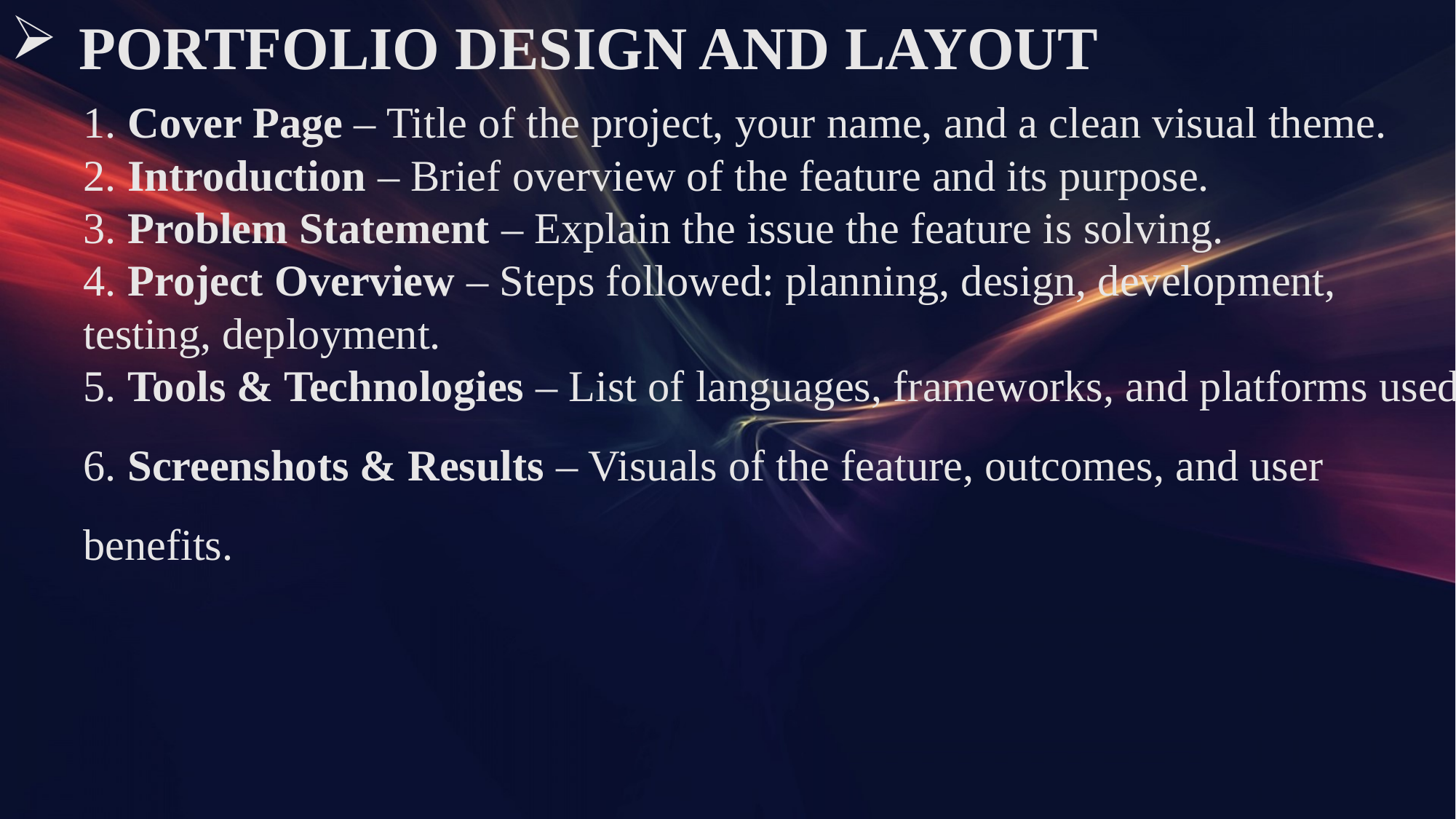

PORTFOLIO DESIGN AND LAYOUT
1. Cover Page – Title of the project, your name, and a clean visual theme.
2. Introduction – Brief overview of the feature and its purpose.
3. Problem Statement – Explain the issue the feature is solving.
4. Project Overview – Steps followed: planning, design, development,     testing, deployment.
5. Tools & Technologies – List of languages, frameworks, and platforms used.
6. Screenshots & Results – Visuals of the feature, outcomes, and user benefits.